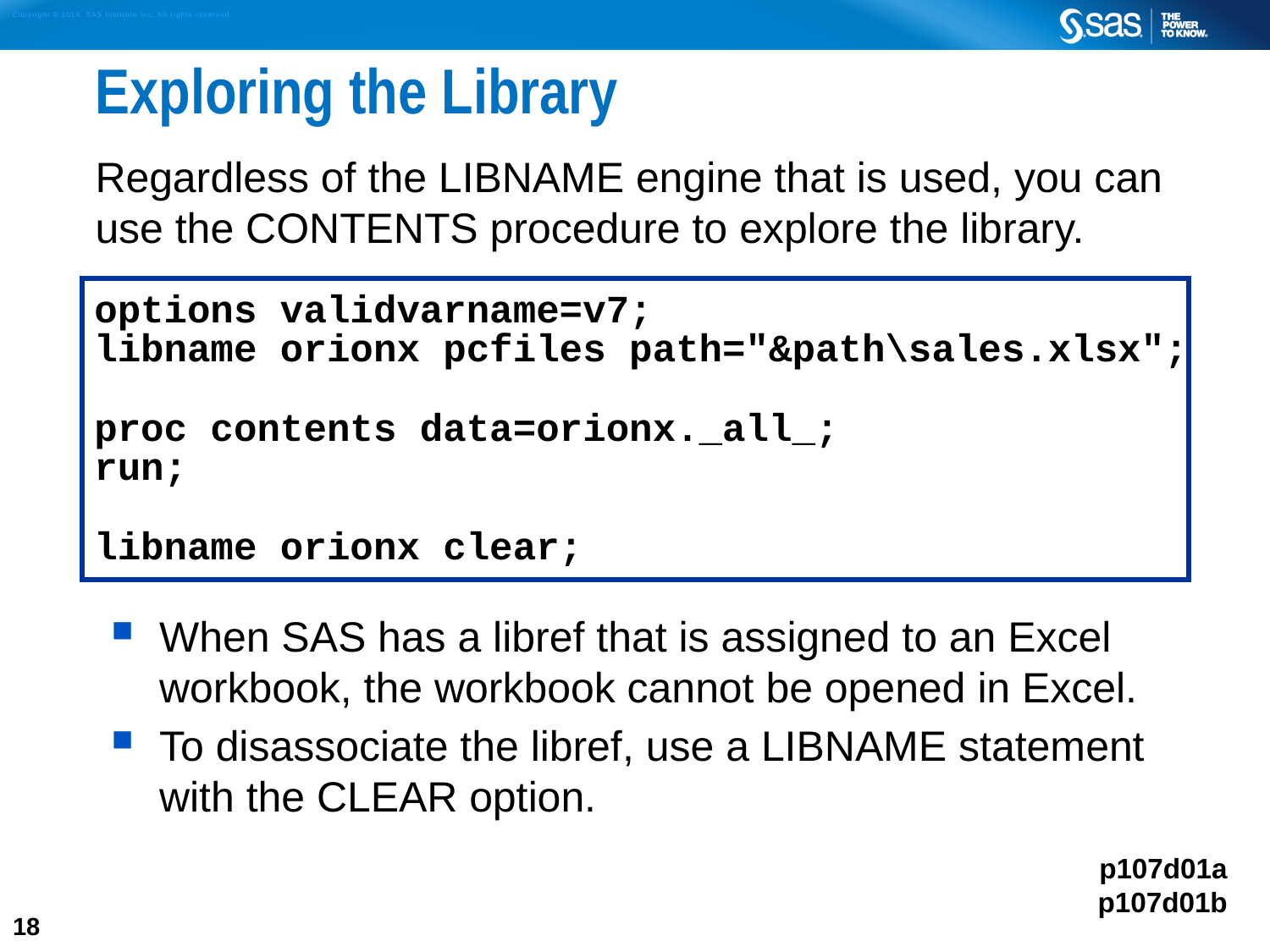

# Exploring the Library
Regardless of the LIBNAME engine that is used, you can use the CONTENTS procedure to explore the library.

When SAS has a libref that is assigned to an Excel workbook, the workbook cannot be opened in Excel.
To disassociate the libref, use a LIBNAME statement with the CLEAR option.
options validvarname=v7;
libname orionx pcfiles path="&path\sales.xlsx";

proc contents data=orionx._all_;
run;

libname orionx clear;
p107d01a
p107d01b